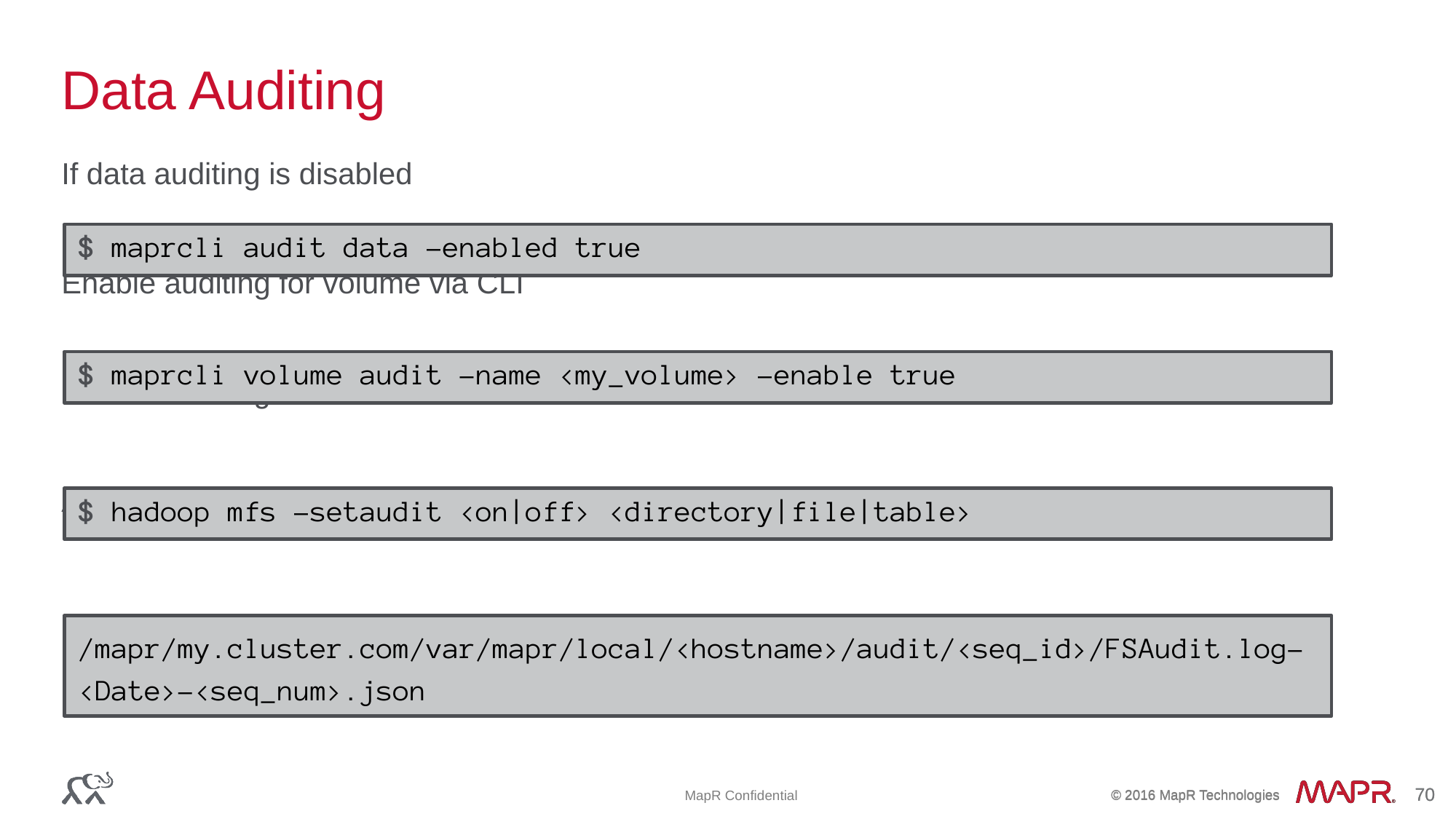

# Data Auditing
If data auditing is disabled

Enable auditing for volume via CLI

Enable auditing for a folder or file

Audit file are located in MapR-FS
$ maprcli audit data -enabled true

$ maprcli volume audit -name <my_volume> -enable true

$ hadoop mfs -setaudit <on|off> <directory|file|table>

/mapr/my.cluster.com/var/mapr/local/<hostname>/audit/<seq_id>/FSAudit.log-<Date>-<seq_num>.json